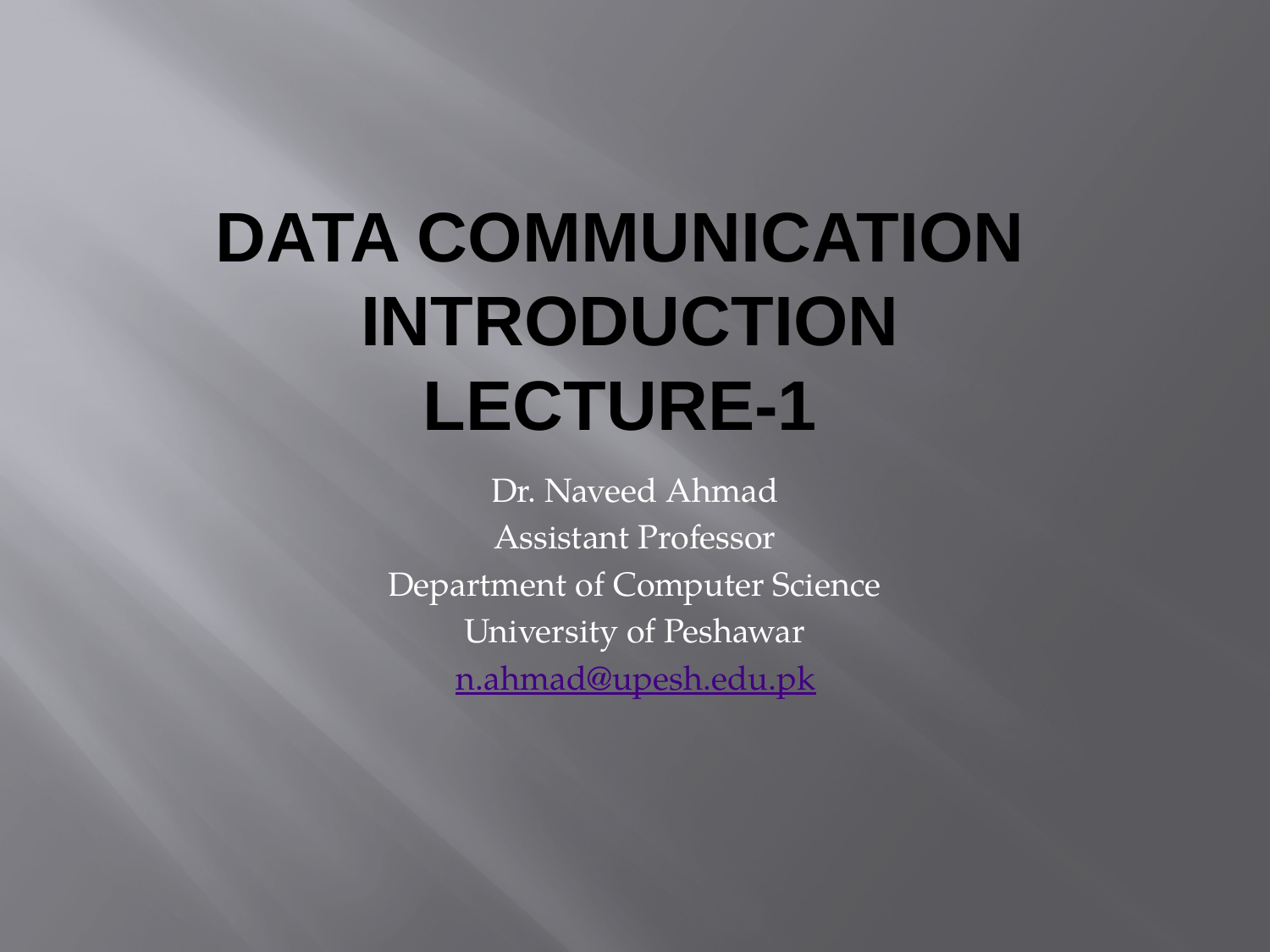

# Data Communication Introduction Lecture-1
Dr. Naveed Ahmad
Assistant Professor
Department of Computer Science
University of Peshawar
n.ahmad@upesh.edu.pk